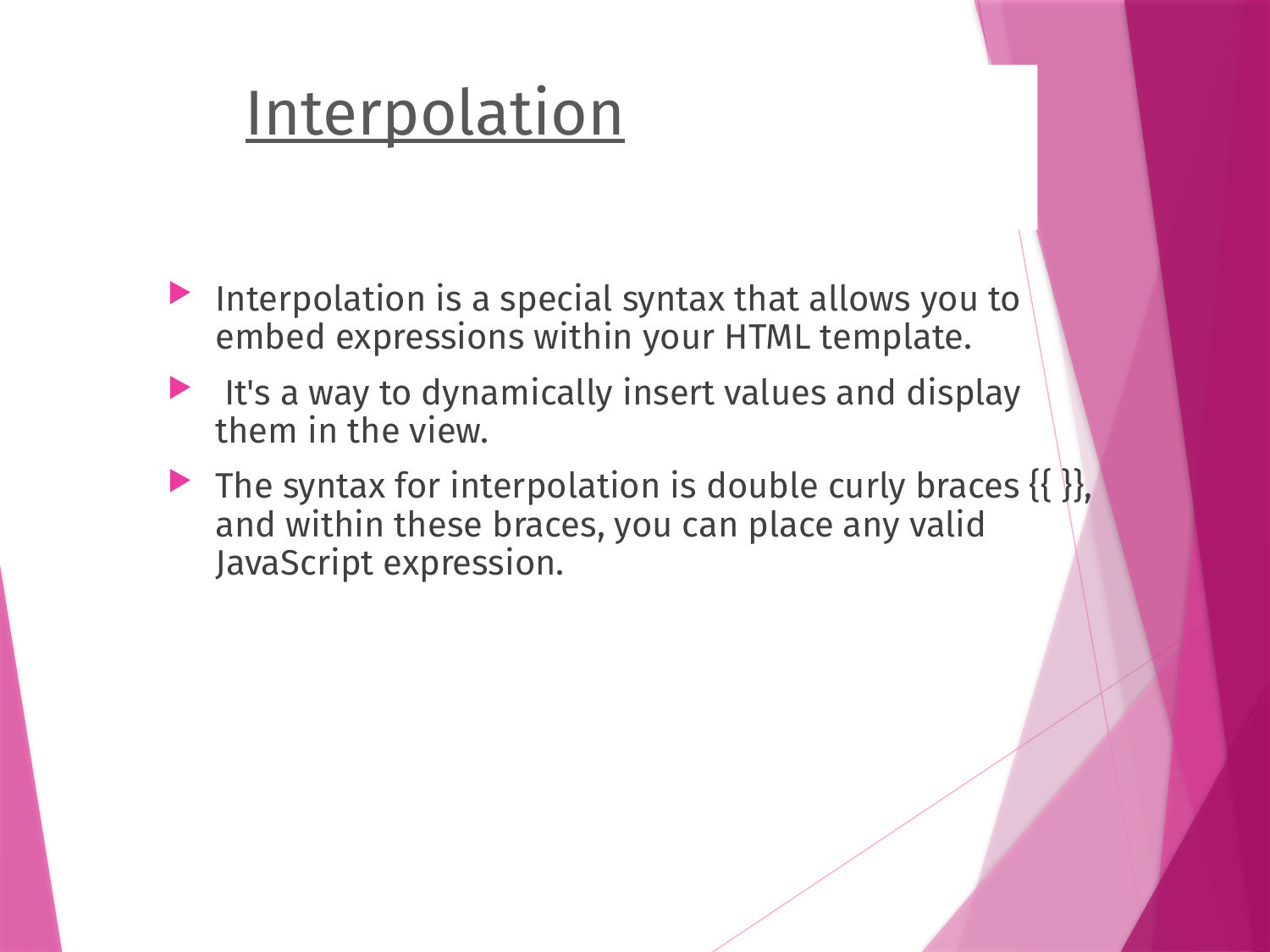

# Interpolation

Interpolation is a special syntax that allows you to embed expressions within your HTML template.
 It's a way to dynamically insert values and display them in the view.
The syntax for interpolation is double curly braces {{ }}, and within these braces, you can place any valid JavaScript expression.